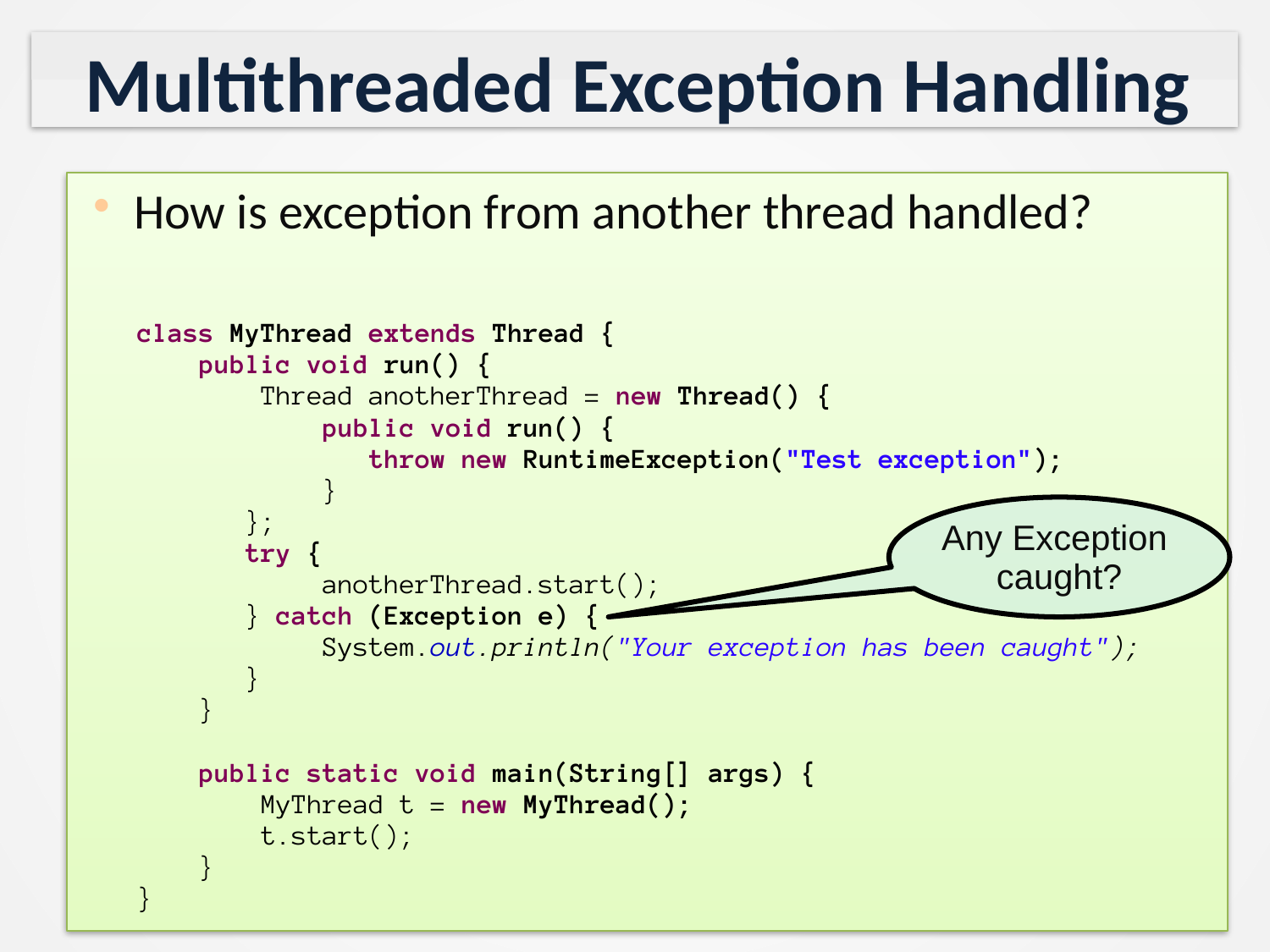

# Multithreaded Exception Handling
How is exception from another thread handled?

class MyThread extends Thread {
    public void run() {
        Thread anotherThread = new Thread() {
            public void run() {
               throw new RuntimeException("Test exception");
            }
       };
       try {
            anotherThread.start();
       } catch (Exception e) {
            System.out.println("Your exception has been caught");
       }
    }

    public static void main(String[] args) {
        MyThread t = new MyThread();
        t.start();
    }
}
Any Exception
caught?